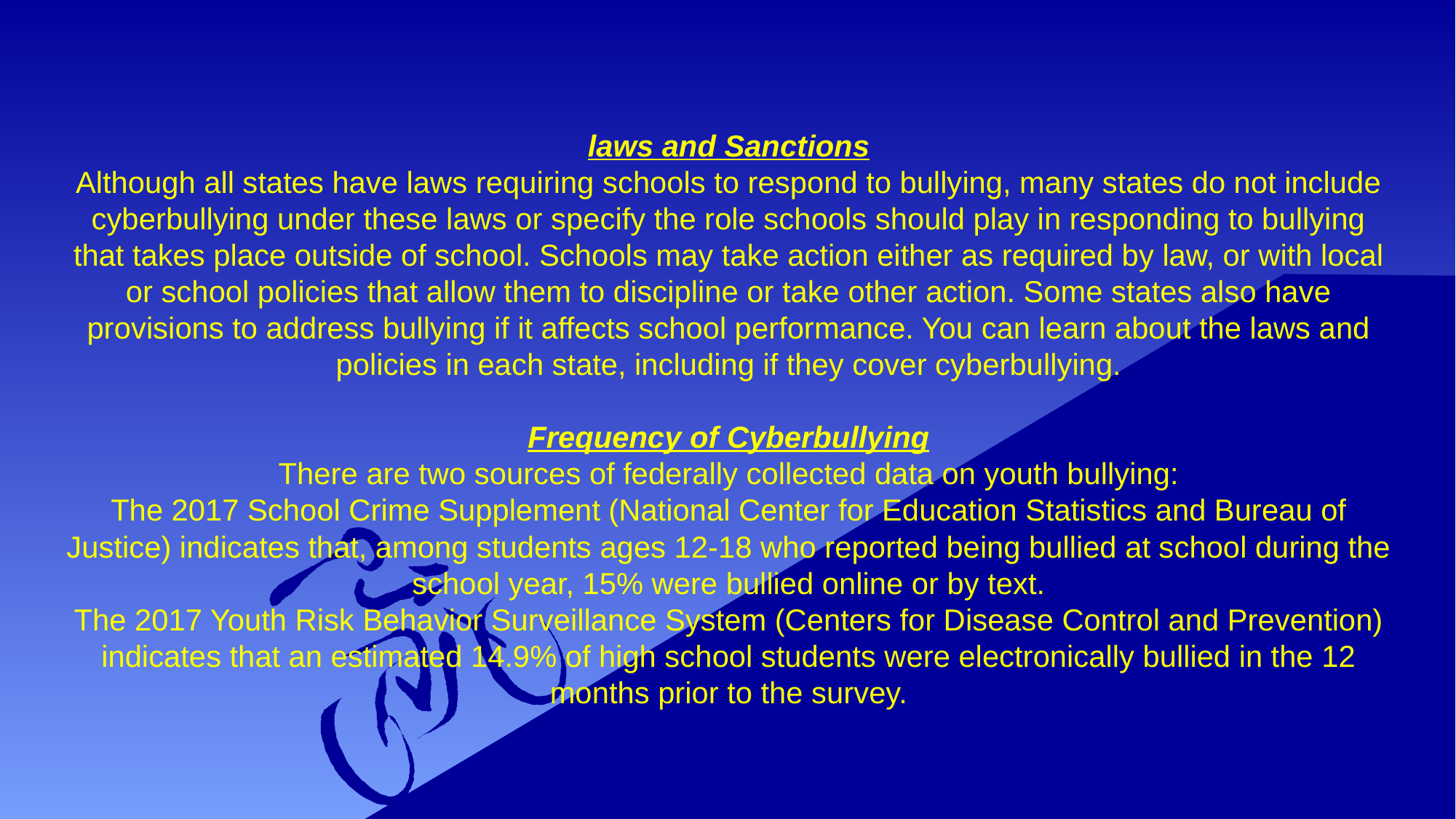

# laws and Sanctions Although all states have laws requiring schools to respond to bullying, many states do not include cyberbullying under these laws or specify the role schools should play in responding to bullying that takes place outside of school. Schools may take action either as required by law, or with local or school policies that allow them to discipline or take other action. Some states also have provisions to address bullying if it affects school performance. You can learn about the laws and policies in each state, including if they cover cyberbullying. Frequency of Cyberbullying There are two sources of federally collected data on youth bullying: The 2017 School Crime Supplement (National Center for Education Statistics and Bureau of Justice) indicates that, among students ages 12-18 who reported being bullied at school during the school year, 15% were bullied online or by text. The 2017 Youth Risk Behavior Surveillance System (Centers for Disease Control and Prevention) indicates that an estimated 14.9% of high school students were electronically bullied in the 12 months prior to the survey.